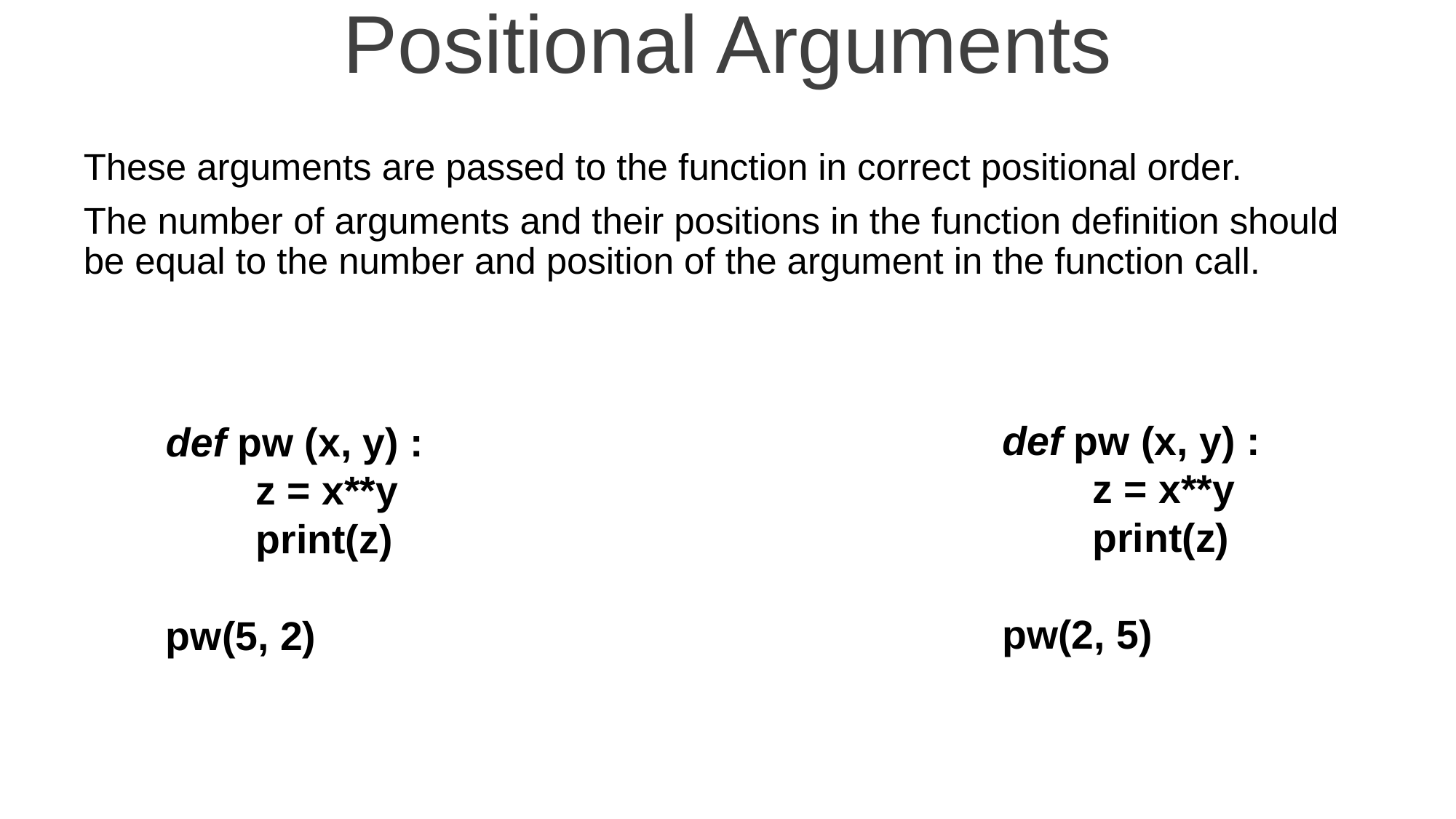

# Positional Arguments
These arguments are passed to the function in correct positional order.
The number of arguments and their positions in the function definition should be equal to the number and position of the argument in the function call.

def pw (x, y) :
        z = x**y
        print(z)

pw(2, 5)
def pw (x, y) :
        z = x**y
        print(z)

pw(5, 2)